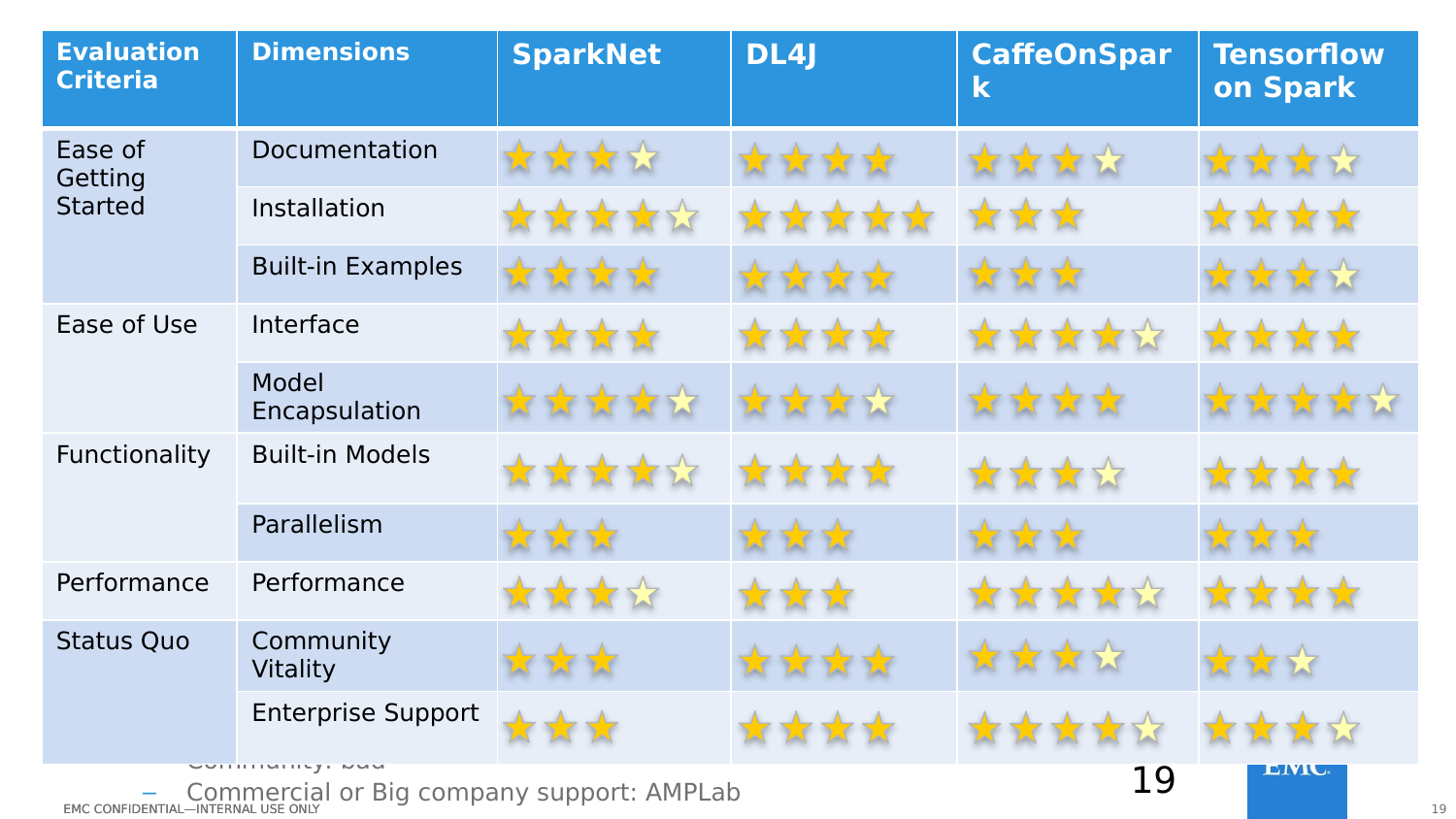

| Evaluation Criteria | Dimensions | SparkNet | DL4J | CaffeOnSpark | Tensorflow on Spark |
| --- | --- | --- | --- | --- | --- |
| Ease of Getting Started | Documentation |  |  |  |  |
|  | Installation |  |  |  |  |
|  | Built-in Examples |  |  |  |  |
| Ease of Use | Interface |  |  |  |  |
|  | Model Encapsulation |  |  |  |  |
| Functionality | Built-in Models |  |  |  |  |
|  | Parallelism |  |  |  |  |
| Performance | Performance |  |  |  |  |
| Status Quo | Community Vitality |  |  |  |  |
|  | Enterprise Support |  |  |  |  |
# Tensorflow On Spark - Evaluation

Easy of Use
Language:Java/Scala
Interface Level: Model/High Level Network Structure
Function
Algorithm:Excellent
Data Parallel
Only Ethernet
Easy to Get Start
Document: Average
Need to setup in each node
Example: Average
Performance
Maturity
Early Stage
Community: bad
Commercial or Big company support: AMPLab

19